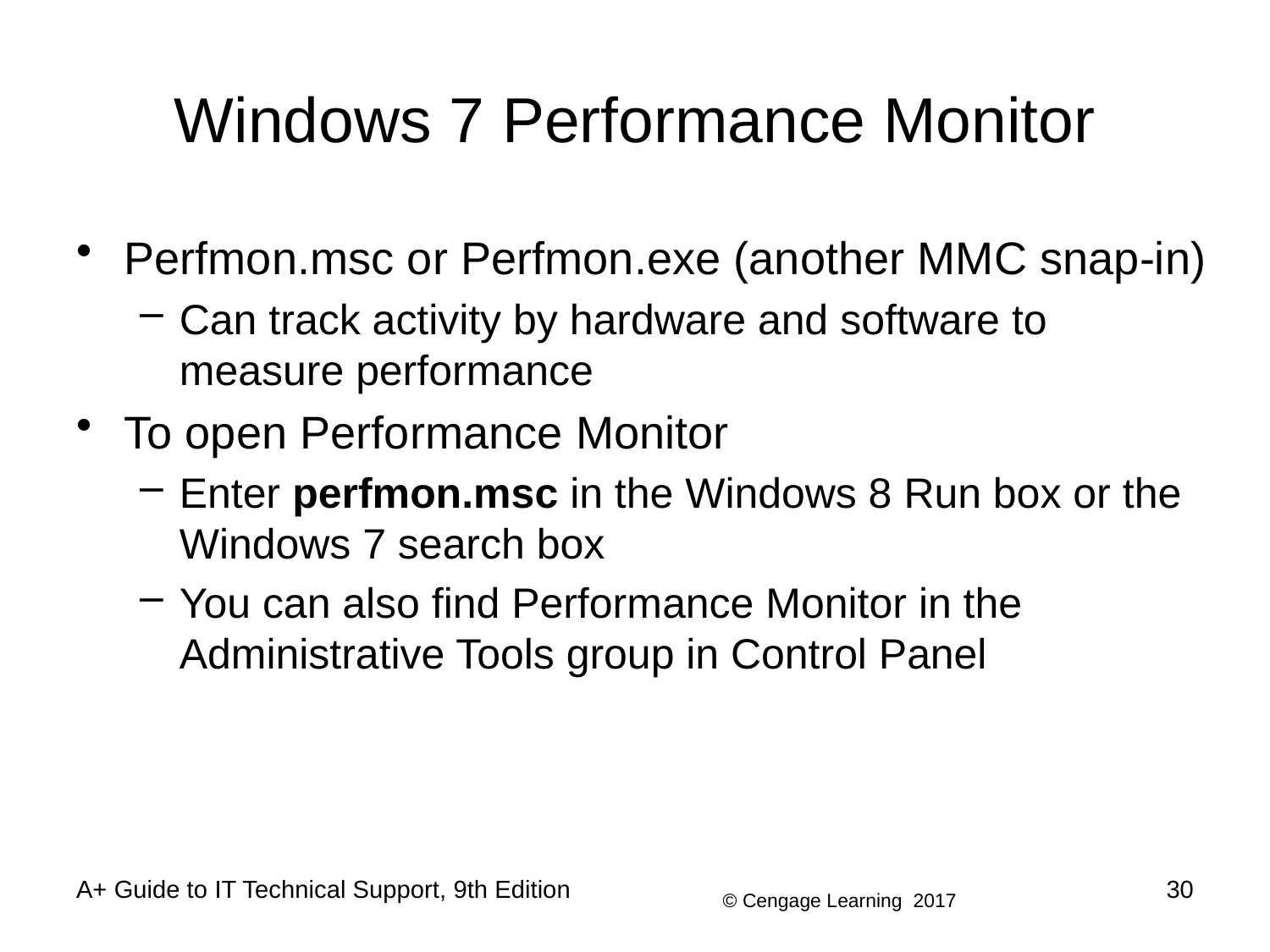

# Windows 7 Performance Monitor
Perfmon.msc or Perfmon.exe (another MMC snap-in)
Can track activity by hardware and software to measure performance
To open Performance Monitor
Enter perfmon.msc in the Windows 8 Run box or the Windows 7 search box
You can also find Performance Monitor in the Administrative Tools group in Control Panel
A+ Guide to IT Technical Support, 9th Edition
30